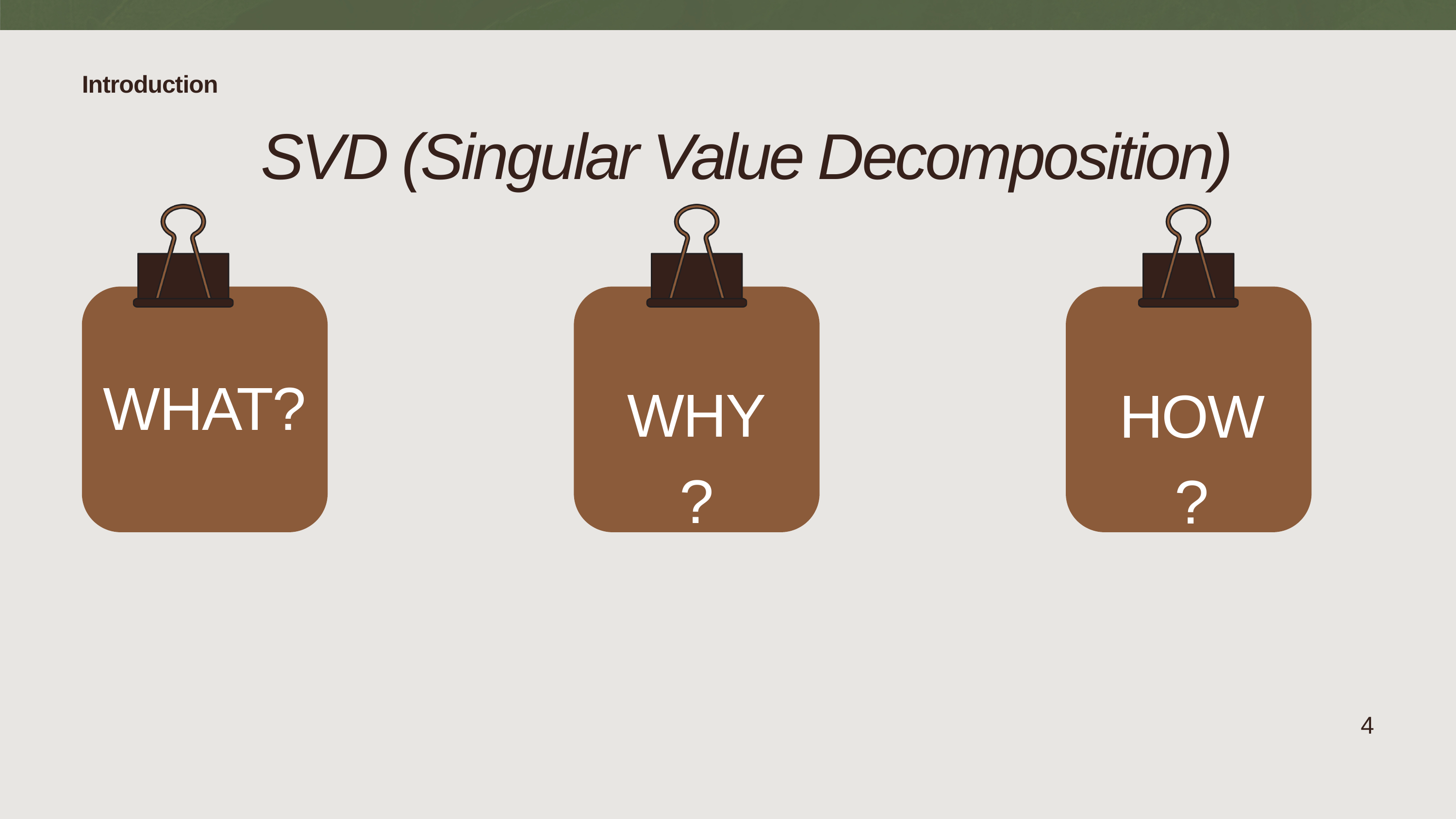

Introduction
SVD (Singular Value Decomposition)

WHAT?
WHY?
HOW?
4